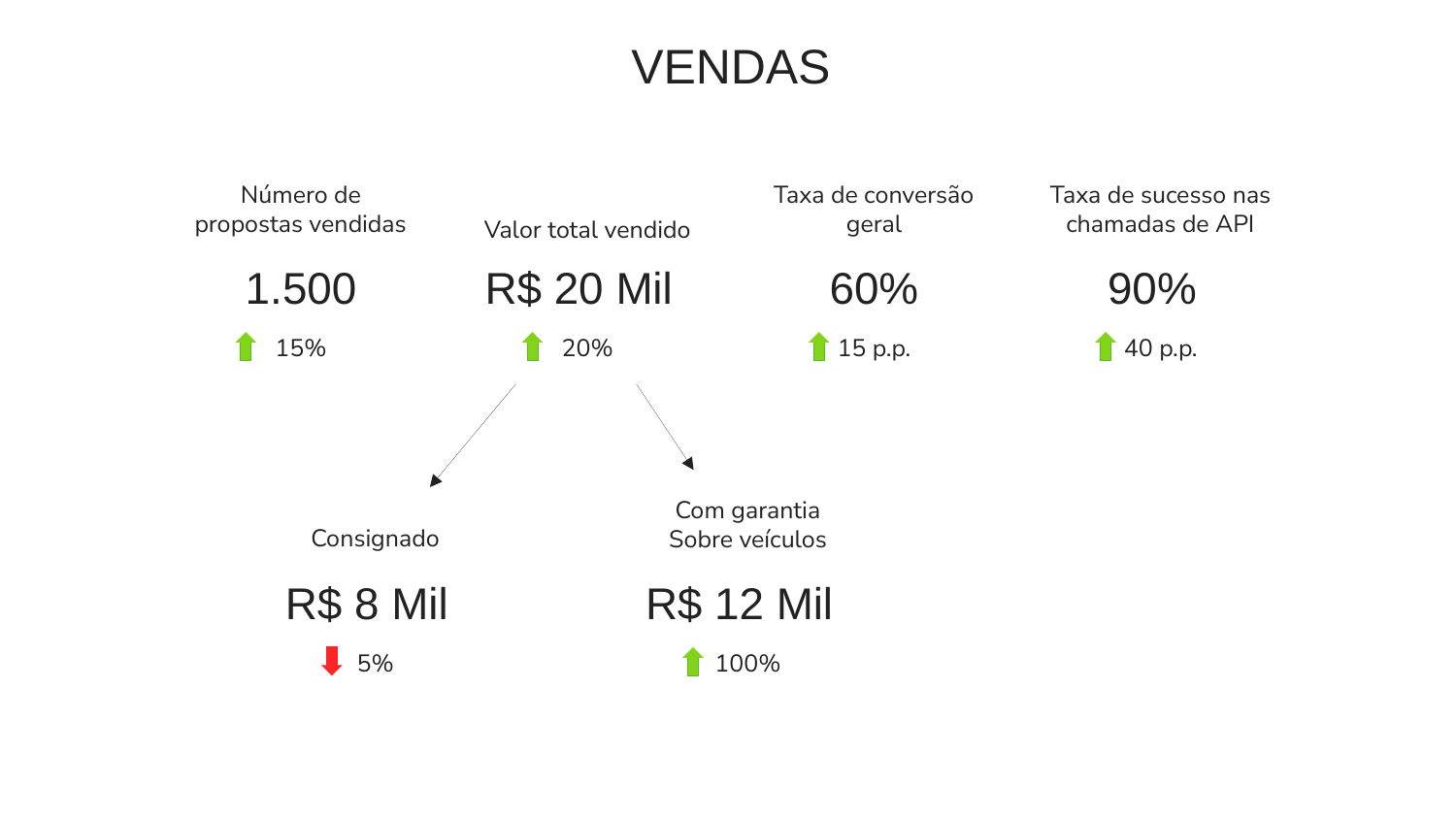

VENDAS
Número de propostas vendidas
Taxa de conversão geral
Taxa de sucesso nas chamadas de API
Valor total vendido
1.500
R$ 20 Mil
60%
90%
15%
20%
15 p.p.
40 p.p.

Com garantia
Sobre veículos
Consignado
R$ 8 Mil
R$ 12 Mil
5%
100%